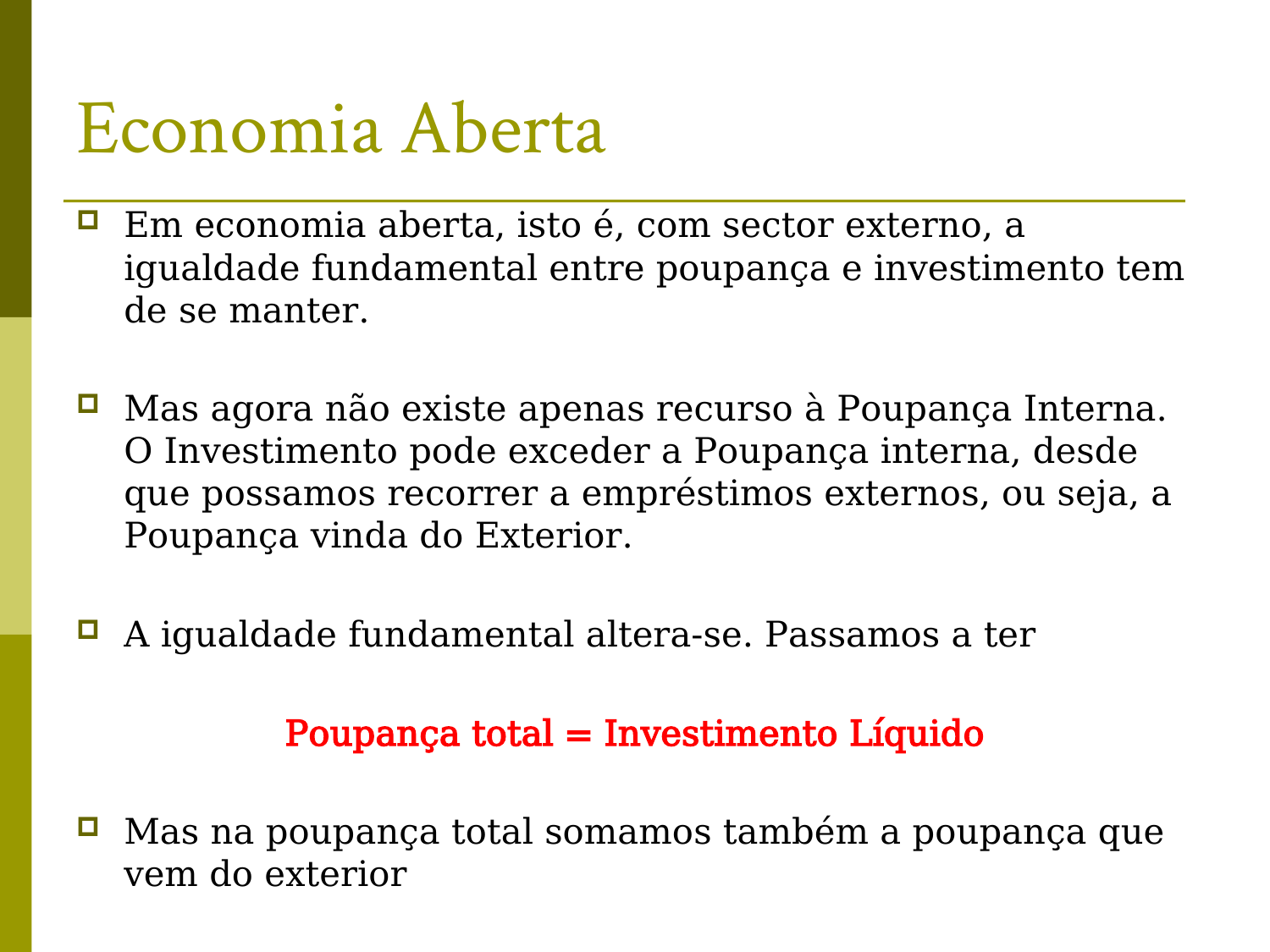

# Economia Aberta
Em economia aberta, isto é, com sector externo, a igualdade fundamental entre poupança e investimento tem de se manter.

Mas agora não existe apenas recurso à Poupança Interna. O Investimento pode exceder a Poupança interna, desde que possamos recorrer a empréstimos externos, ou seja, a Poupança vinda do Exterior.

A igualdade fundamental altera-se. Passamos a ter

Poupança total = Investimento Líquido

Mas na poupança total somamos também a poupança que vem do exterior